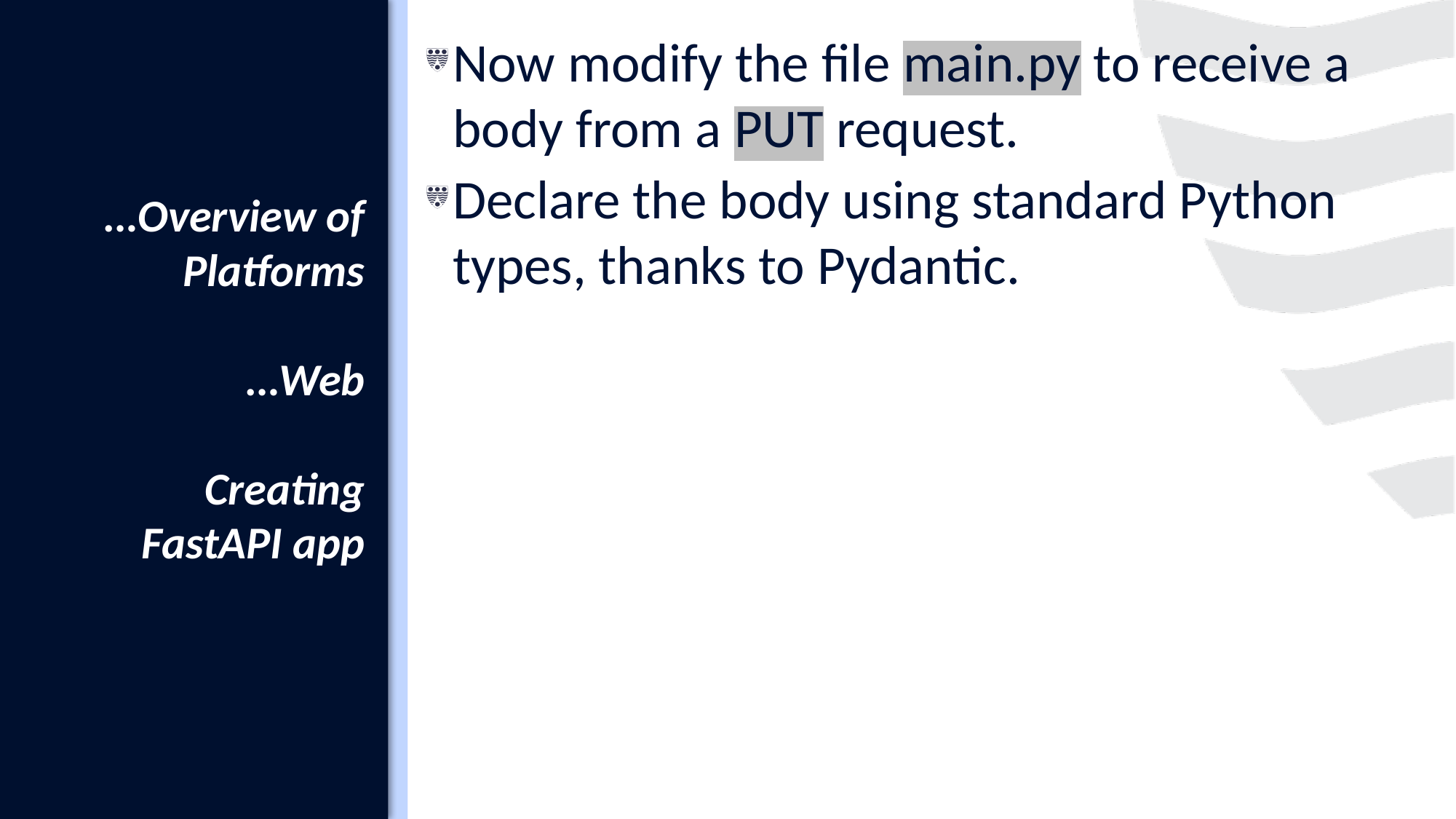

Now modify the file main.py to receive a body from a PUT request.
Declare the body using standard Python types, thanks to Pydantic.

# …Overview of Platforms …Web Creating FastAPI app